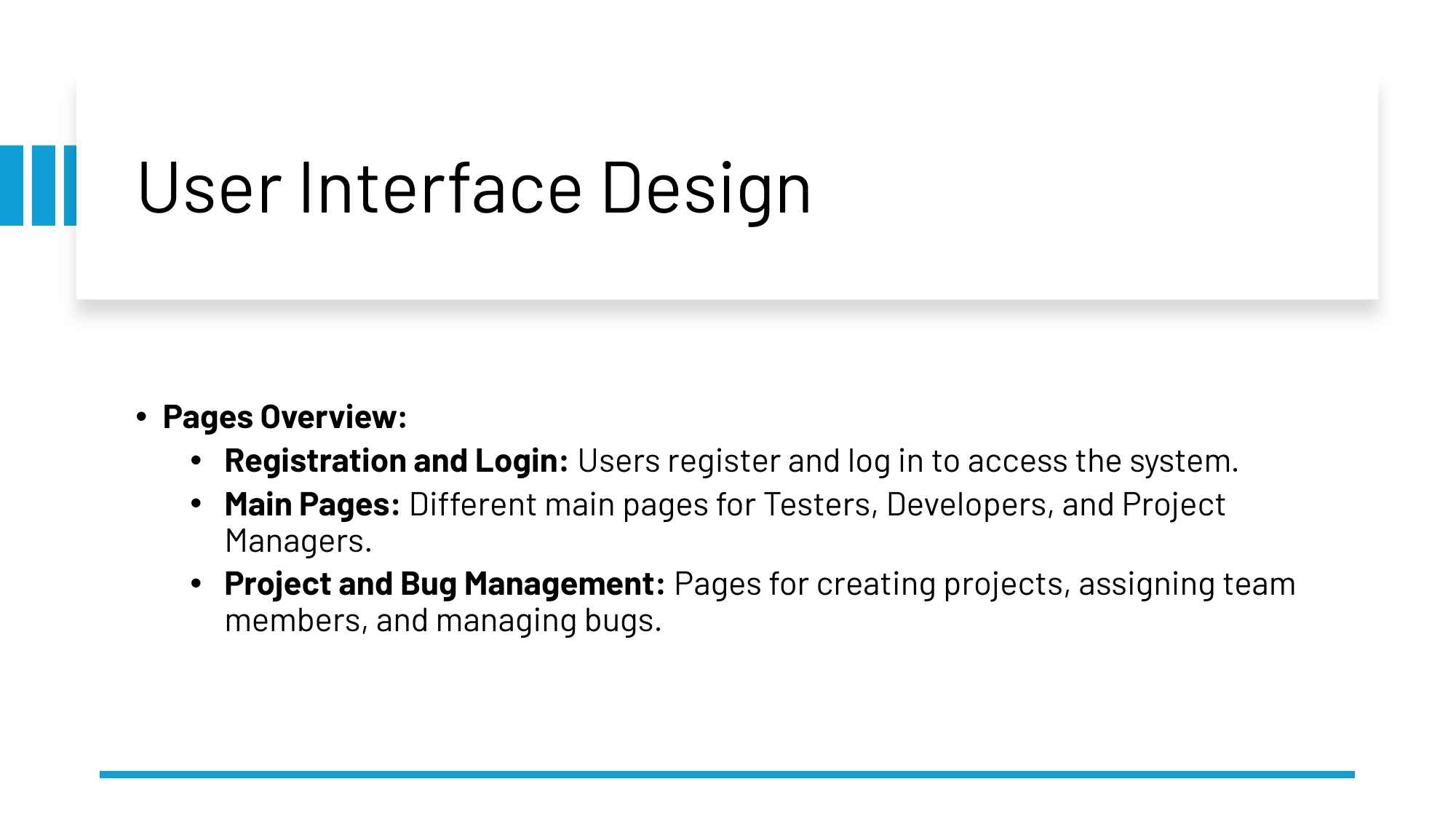

# User Interface Design

Pages Overview:
Registration and Login: Users register and log in to access the system.
Main Pages: Different main pages for Testers, Developers, and Project Managers.
Project and Bug Management: Pages for creating projects, assigning team members, and managing bugs.